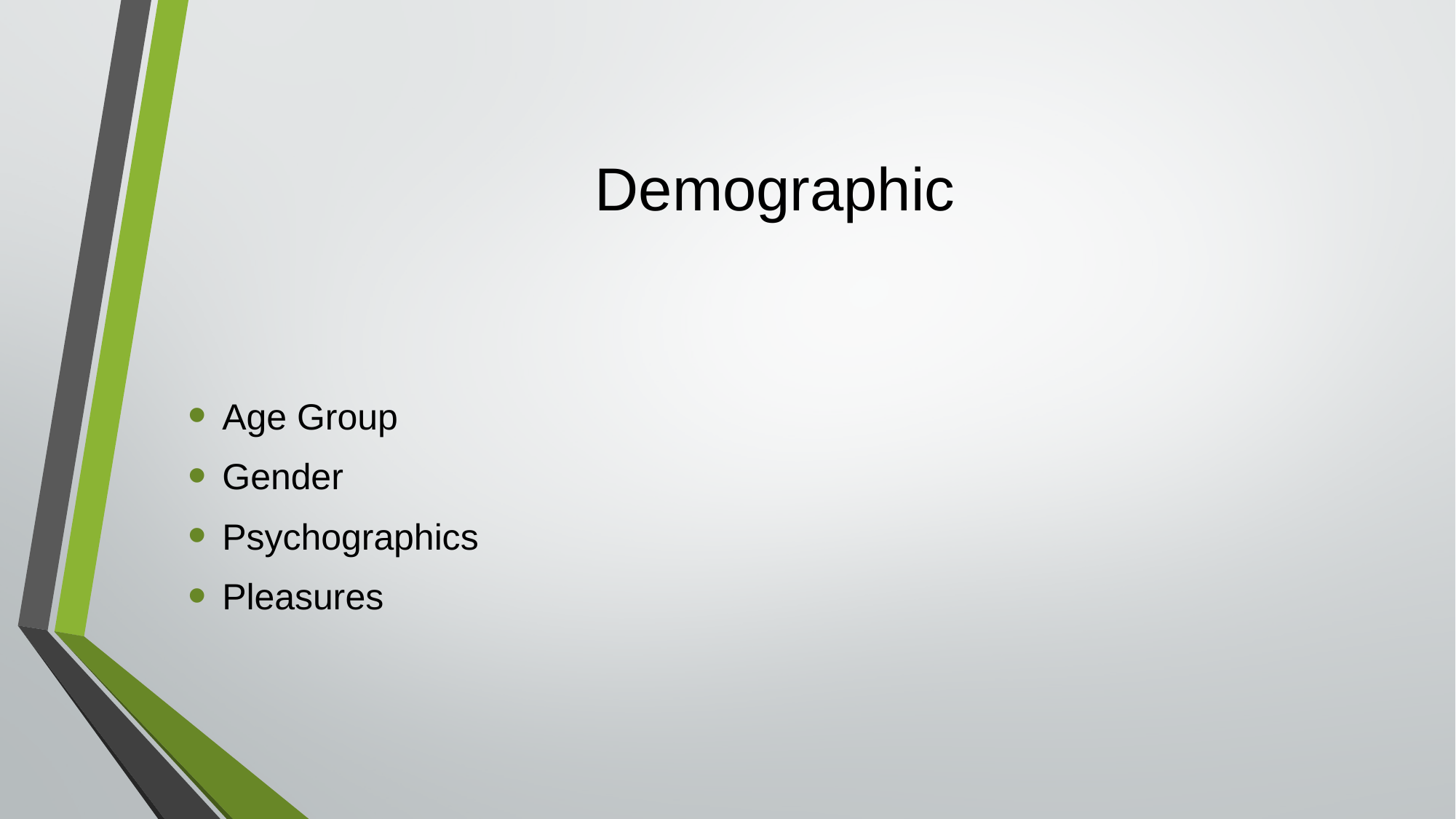

# Demographic
Age Group
Gender
Psychographics
Pleasures